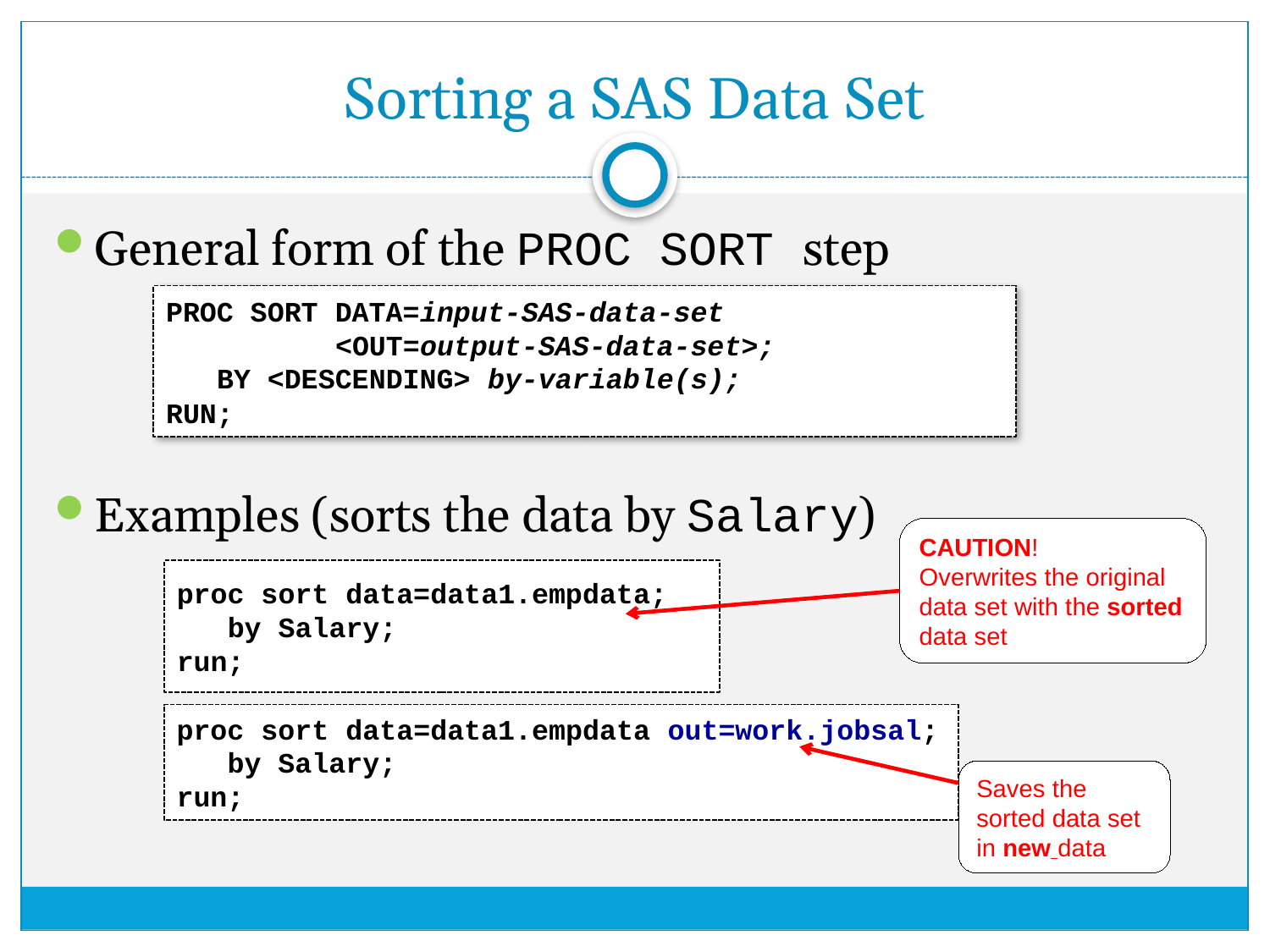

# Sorting a SAS Data Set
General form of the PROC SORT step

Examples (sorts the data by Salary)

PROC SORT DATA=input-SAS-data-set
          <OUT=output-SAS-data-set>;
   BY <DESCENDING> by-variable(s);
RUN;

CAUTION!
Overwrites the original data set with the sorted data set
proc sort data=data1.empdata;
   by Salary;
run;
proc sort data=data1.empdata out=work.jobsal;
   by Salary;
run;
Saves the sorted data set in new data